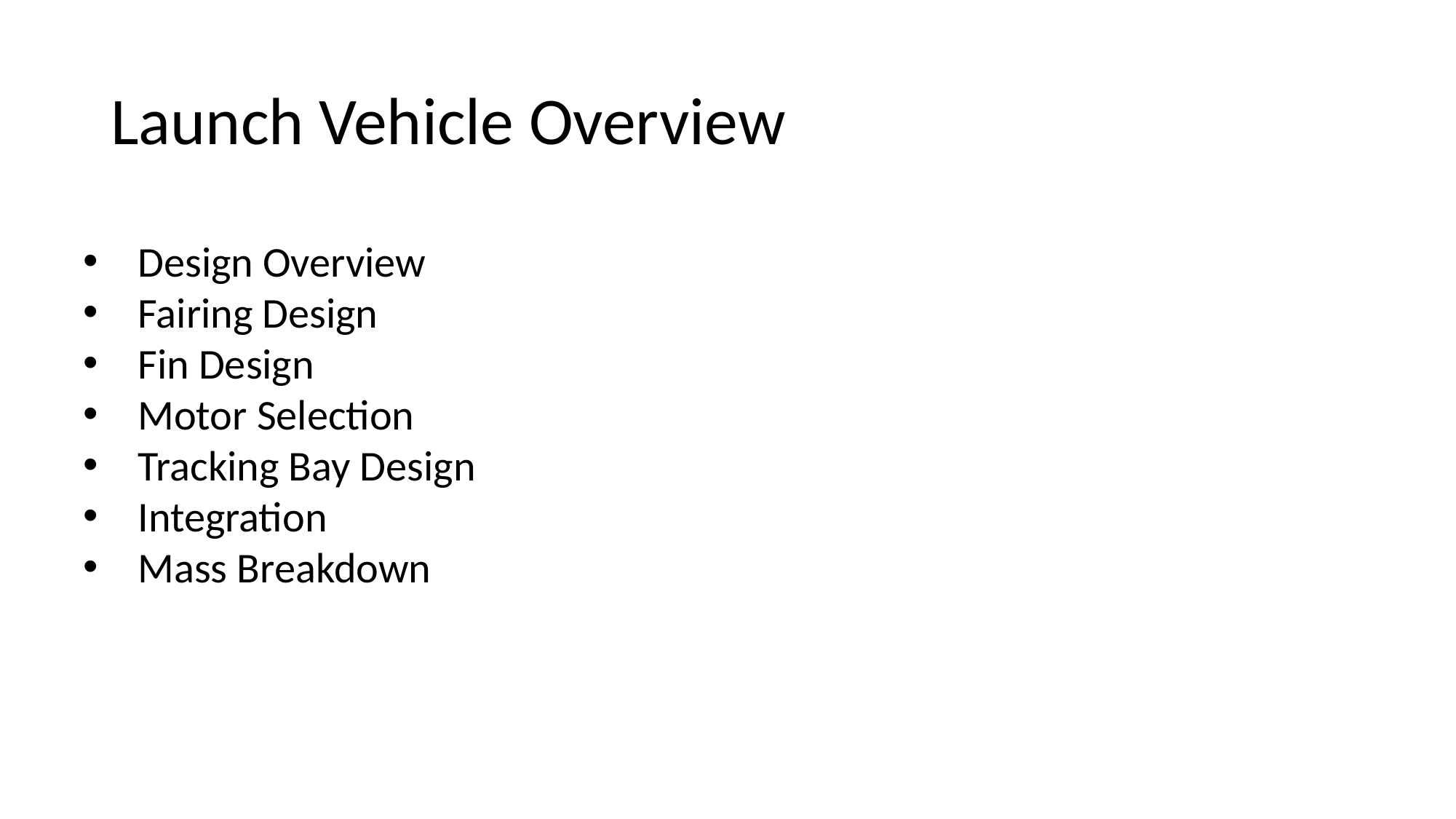

# Launch Vehicle Overview

Design Overview
Fairing Design
Fin Design
Motor Selection
Tracking Bay Design
Integration
Mass Breakdown